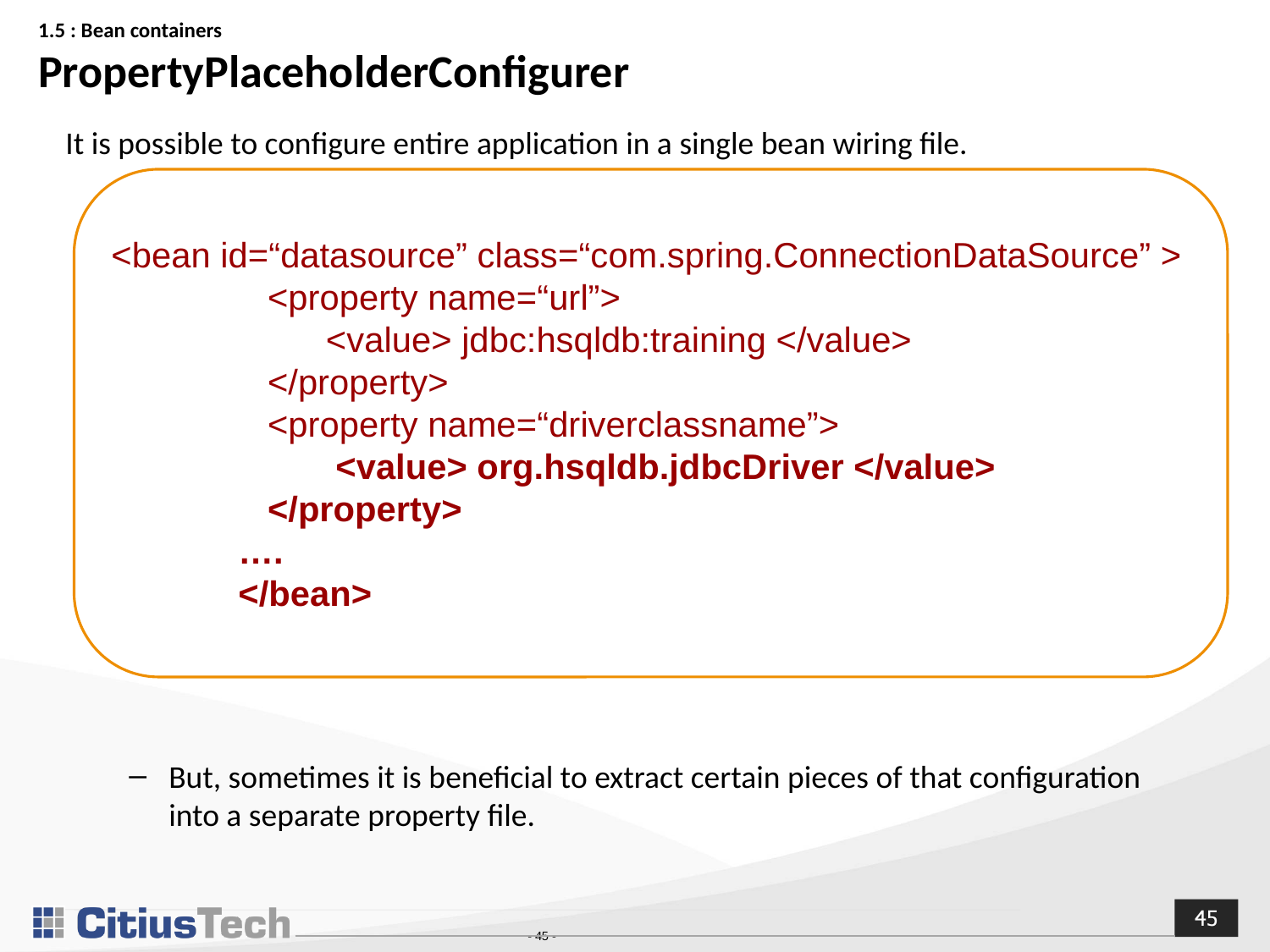

# 1.5 : Bean containers PropertyPlaceholderConfigurer
It is possible to configure entire application in a single bean wiring file.

But, sometimes it is beneficial to extract certain pieces of that configuration into a separate property file.
<bean id=“datasource” class=“com.spring.ConnectionDataSource” >
   <property name=“url”>
         <value> jdbc:hsqldb:training </value>
   </property>
   <property name=“driverclassname”>
          <value> org.hsqldb.jdbcDriver </value>
   </property>
….
</bean>